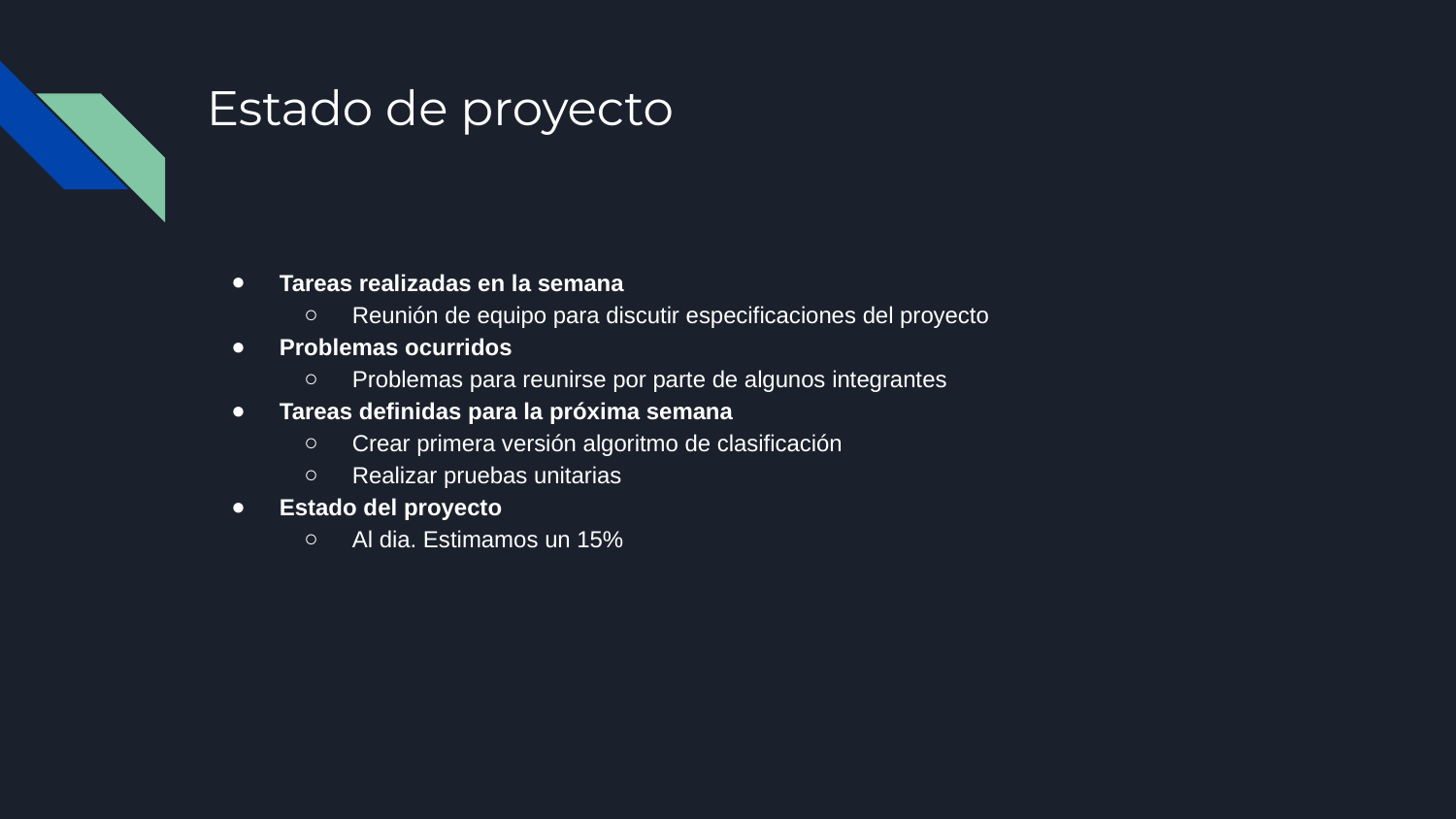

# Estado de proyecto
Tareas realizadas en la semana
Reunión de equipo para discutir especificaciones del proyecto
Problemas ocurridos
Problemas para reunirse por parte de algunos integrantes
Tareas definidas para la próxima semana
Crear primera versión algoritmo de clasificación
Realizar pruebas unitarias
Estado del proyecto
Al dia. Estimamos un 15%